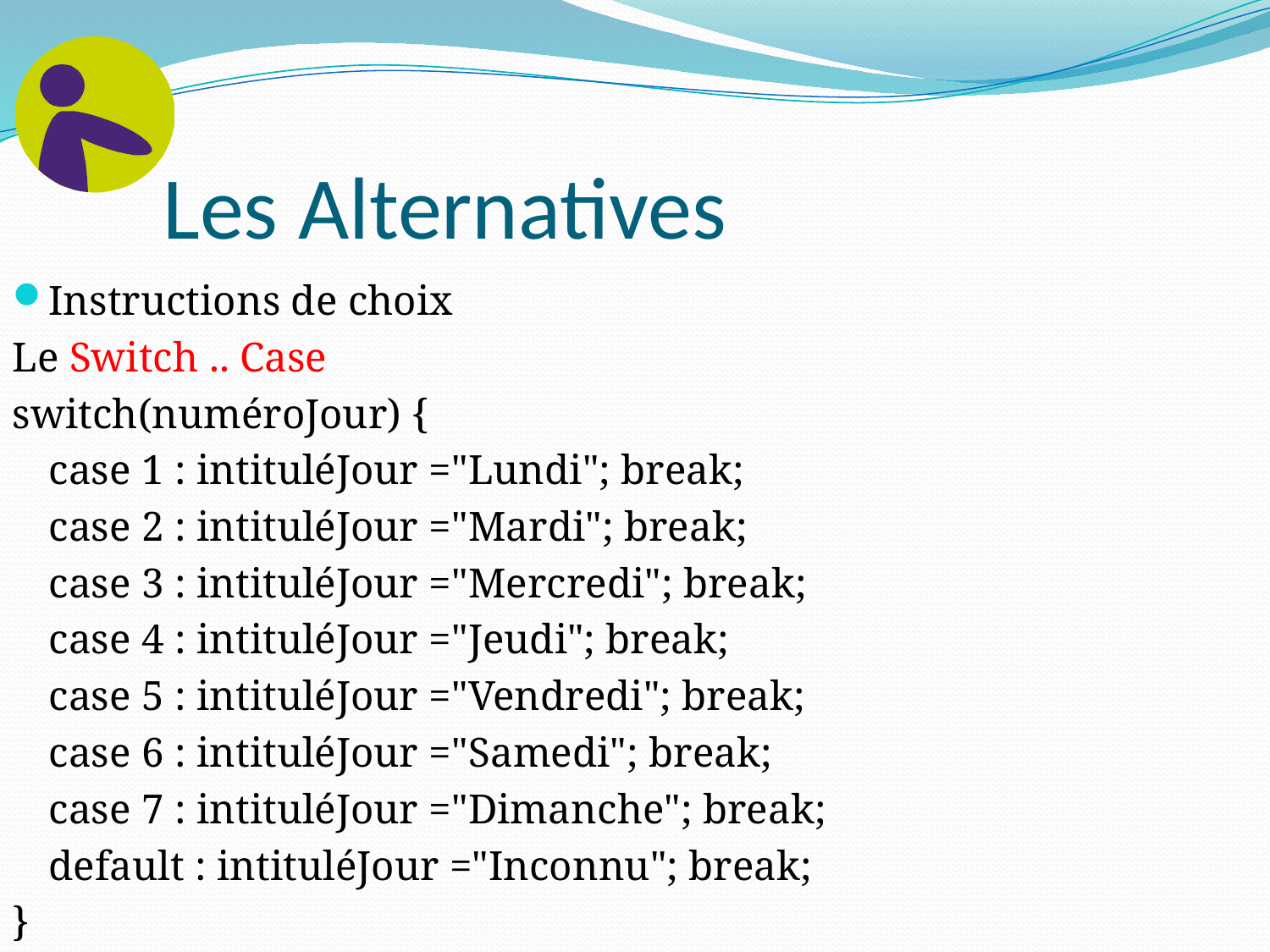

# Les Alternatives
Instructions de choix
Le Switch .. Case
switch(numéroJour) {
	case 1 : intituléJour ="Lundi"; break;
	case 2 : intituléJour ="Mardi"; break;
	case 3 : intituléJour ="Mercredi"; break;
	case 4 : intituléJour ="Jeudi"; break;
	case 5 : intituléJour ="Vendredi"; break;
	case 6 : intituléJour ="Samedi"; break;
	case 7 : intituléJour ="Dimanche"; break;
	default : intituléJour ="Inconnu"; break;
}